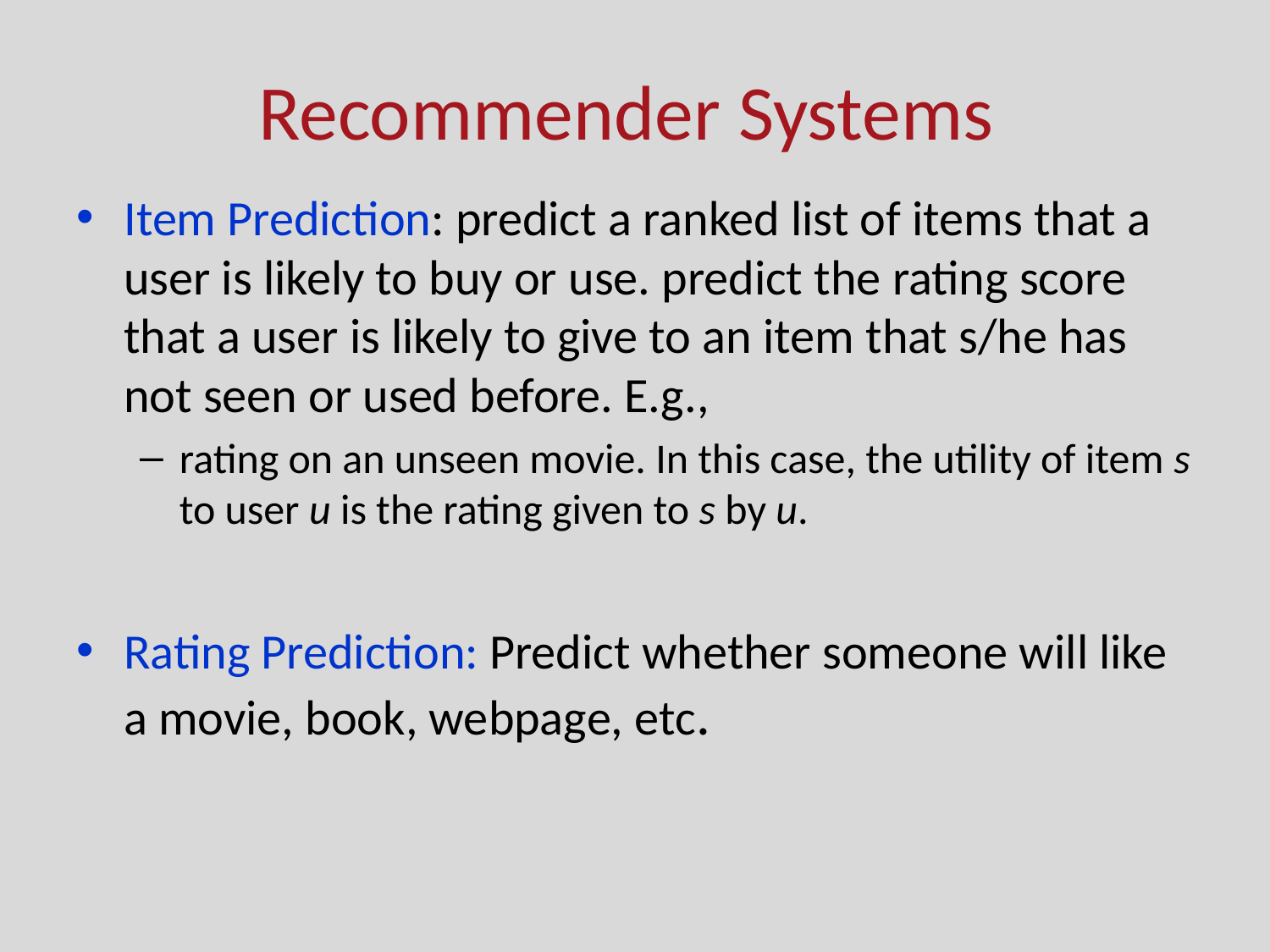

# Recommender Systems
Item Prediction: predict a ranked list of items that a user is likely to buy or use. predict the rating score that a user is likely to give to an item that s/he has not seen or used before. E.g.,
rating on an unseen movie. In this case, the utility of item s to user u is the rating given to s by u.

Rating Prediction: Predict whether someone will like a movie, book, webpage, etc.